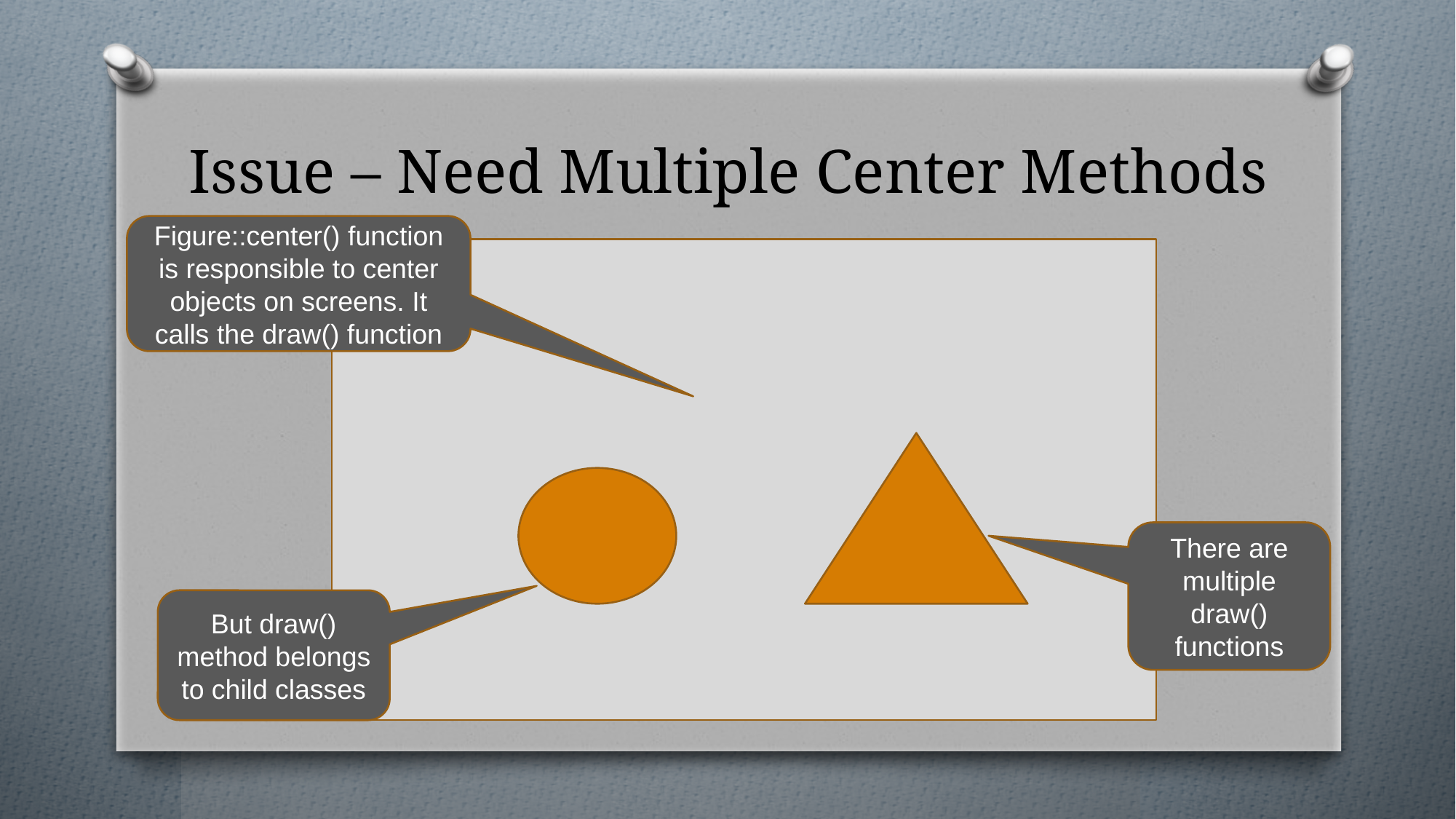

# Issue – Need Multiple Center Methods
Figure::center() function is responsible to center objects on screens. It calls the draw() function

There are multiple draw() functions
But draw() method belongs to child classes